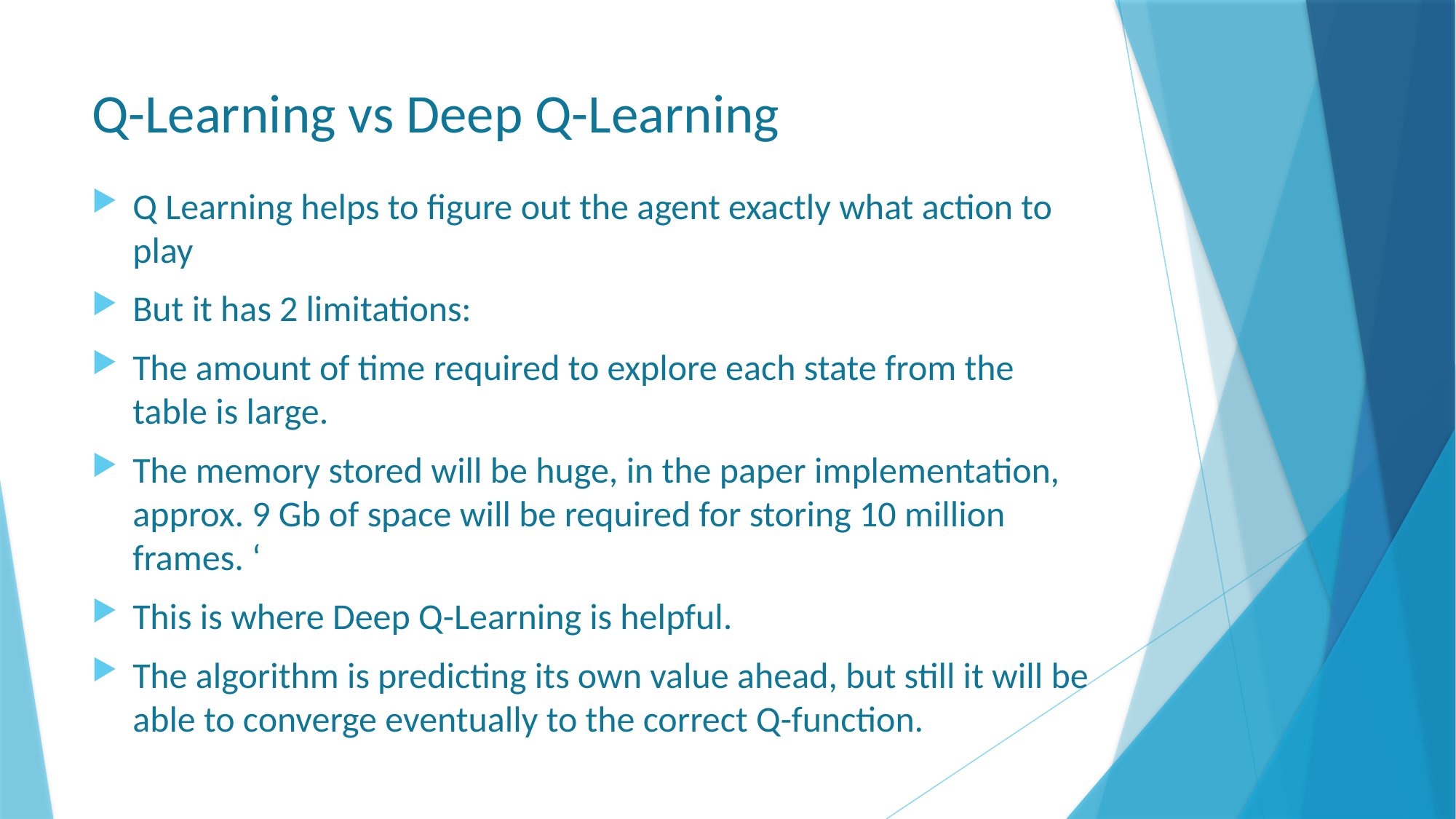

# Q-Learning vs Deep Q-Learning
Q Learning helps to figure out the agent exactly what action to play
But it has 2 limitations:
The amount of time required to explore each state from the table is large.
The memory stored will be huge, in the paper implementation, approx. 9 Gb of space will be required for storing 10 million frames. ‘
This is where Deep Q-Learning is helpful.
The algorithm is predicting its own value ahead, but still it will be able to converge eventually to the correct Q-function.